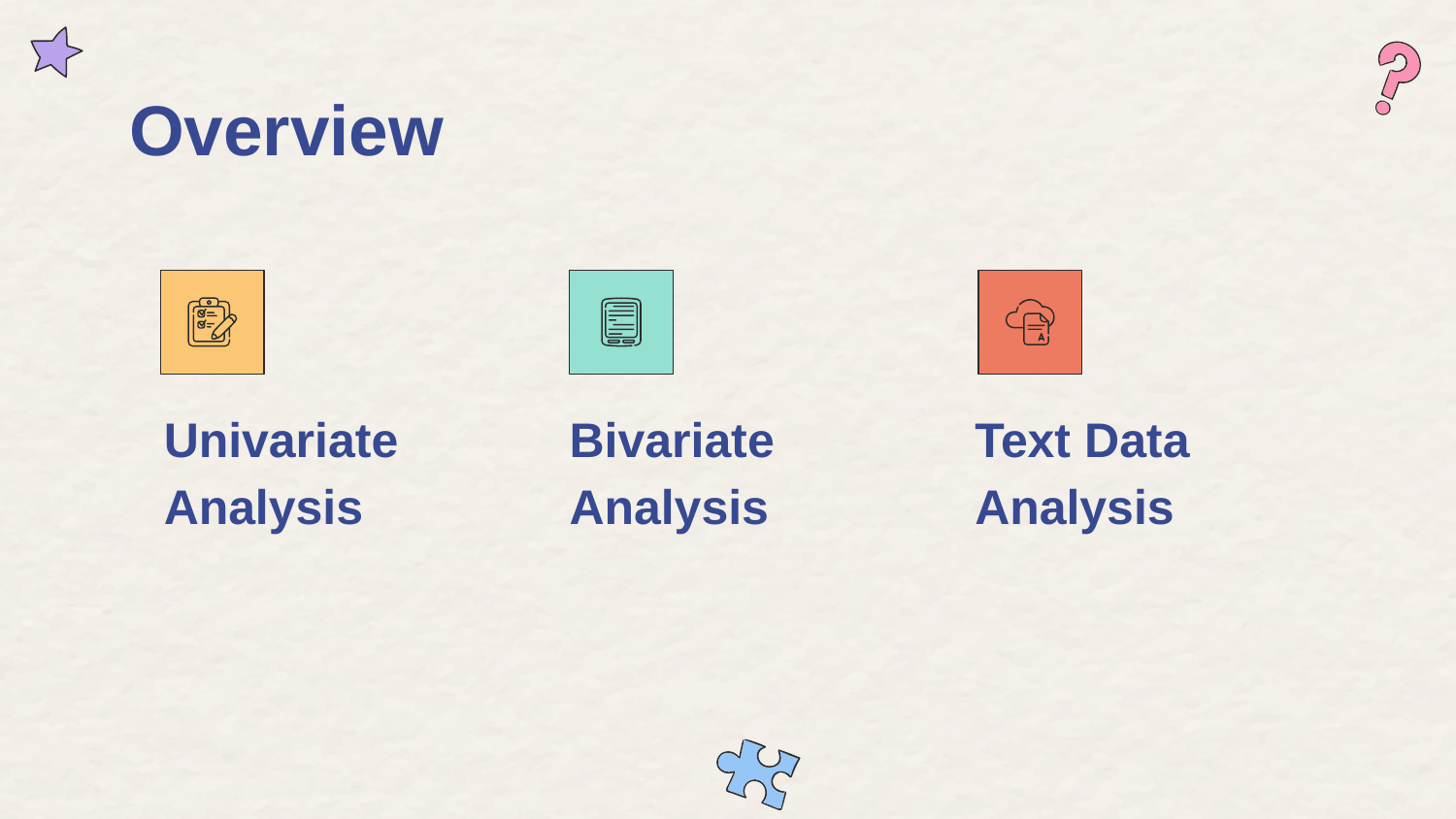

# Overview

Univariate Analysis
Bivariate Analysis
Text Data Analysis